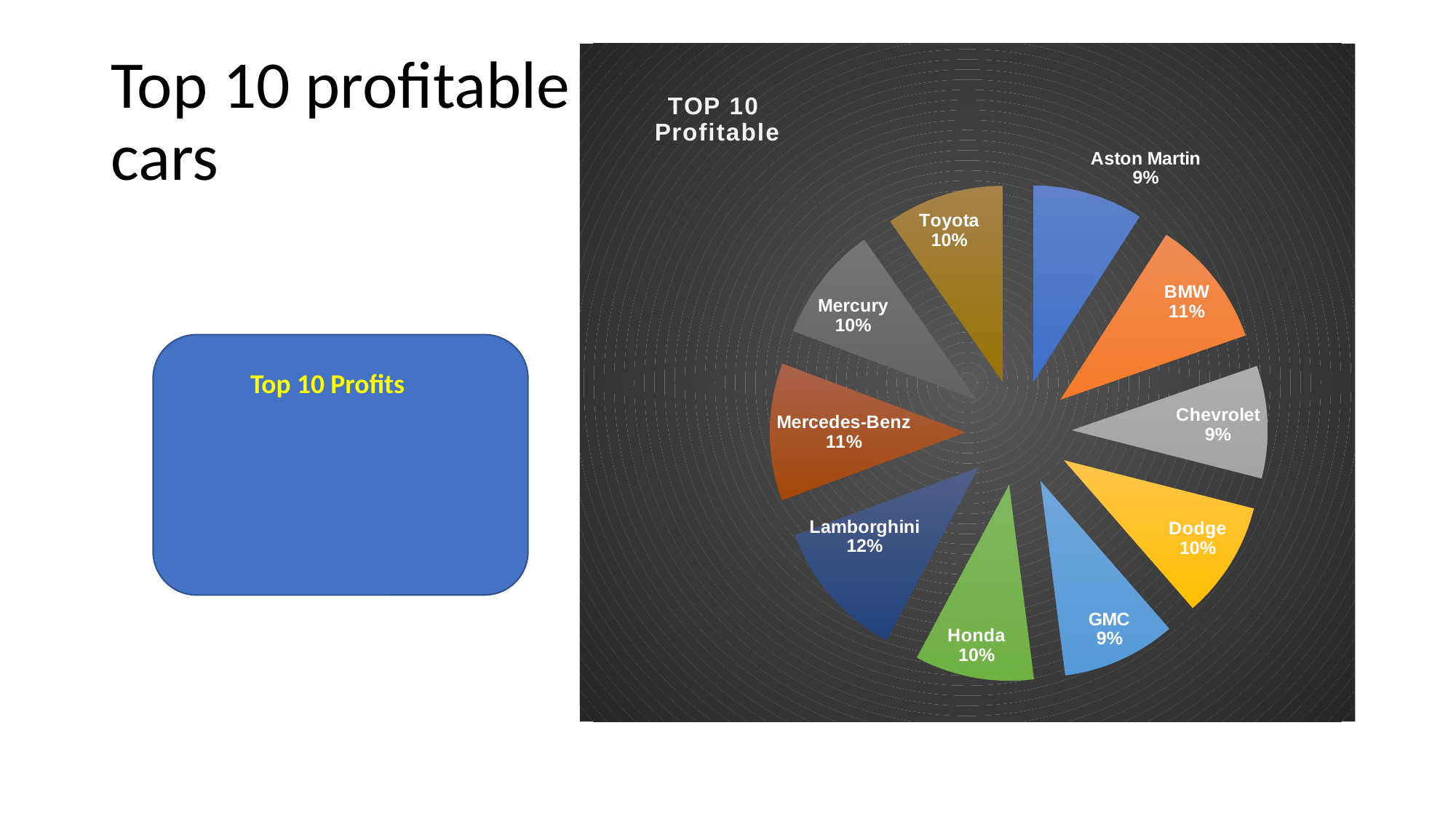

# Top 10 profitable
cars

### Chart: TOP 10
Profitable

| Category |  |
|---|---|
| Aston Martin | 6056271.84 |
| BMW | 7064426.16 |
| Chevrolet | 6181779.56 |
| Dodge | 6419963.76 |
| GMC | 6261242.48 |
| Honda | 6550906.72 |
| Lamborghini | 7710473.84 |
| Mercedes-Benz | 7558051.48 |
| Mercury | 6363422.8 |
| Toyota | 6494287.88 |

Top 10 Profits